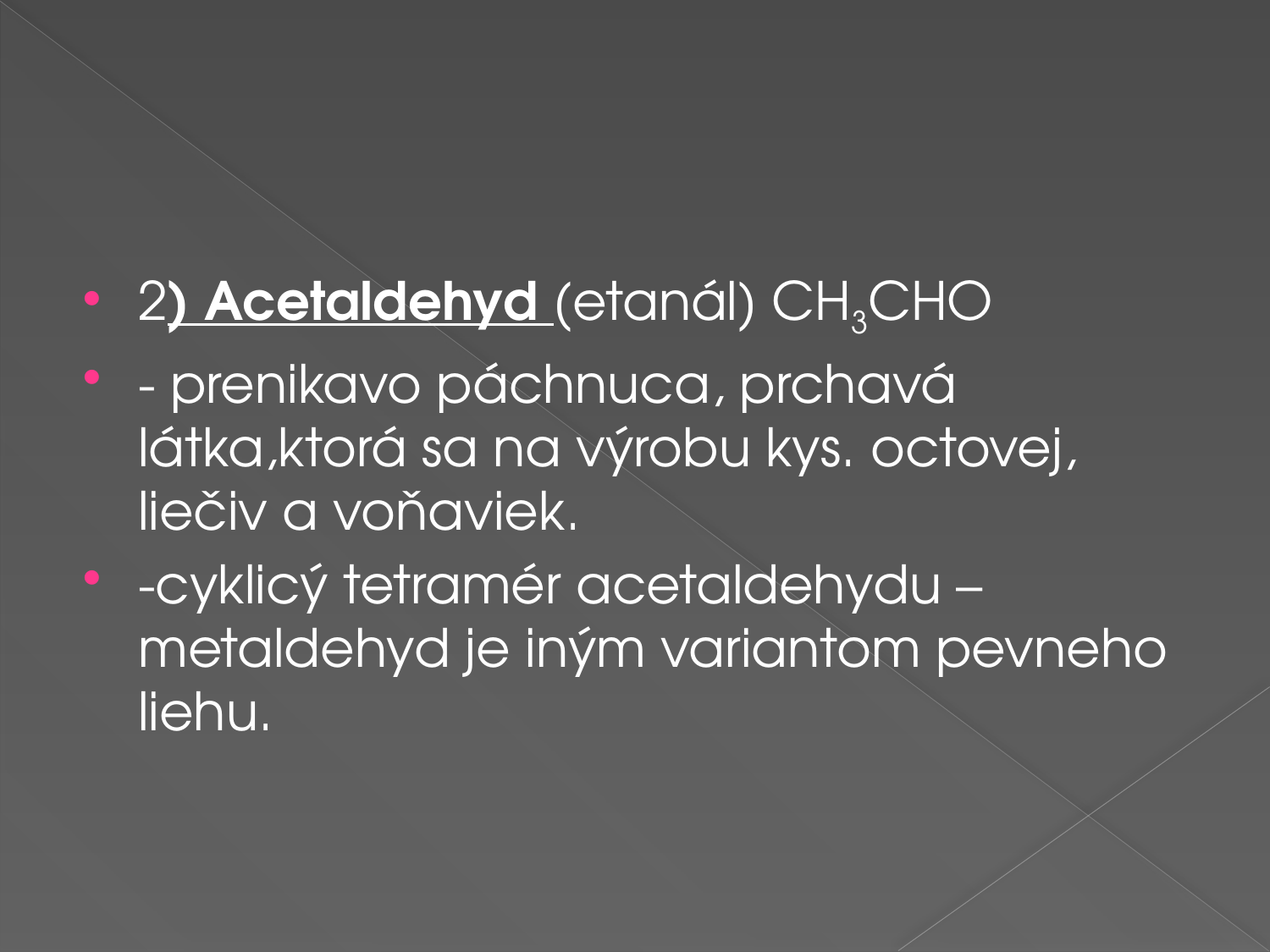

#
2) Acetaldehyd (etanál) CH3CHO
- prenikavo páchnuca, prchavá látka,ktorá sa na výrobu kys. octovej, liečiv a voňaviek.
-cyklicý tetramér acetaldehydu – metaldehyd je iným variantom pevneho liehu.